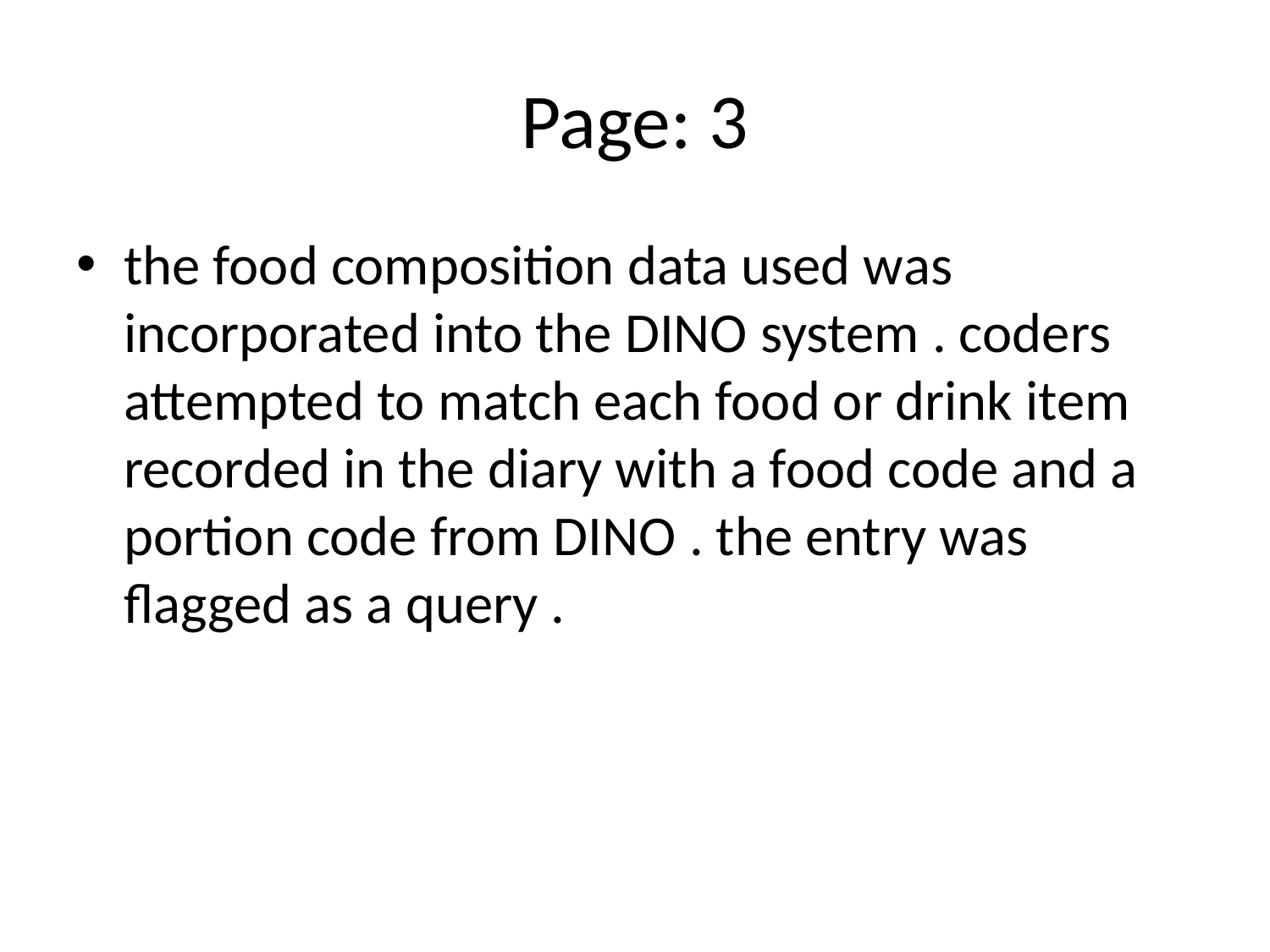

# Page: 3
the food composition data used was incorporated into the DINO system . coders attempted to match each food or drink item recorded in the diary with a food code and a portion code from DINO . the entry was flagged as a query .